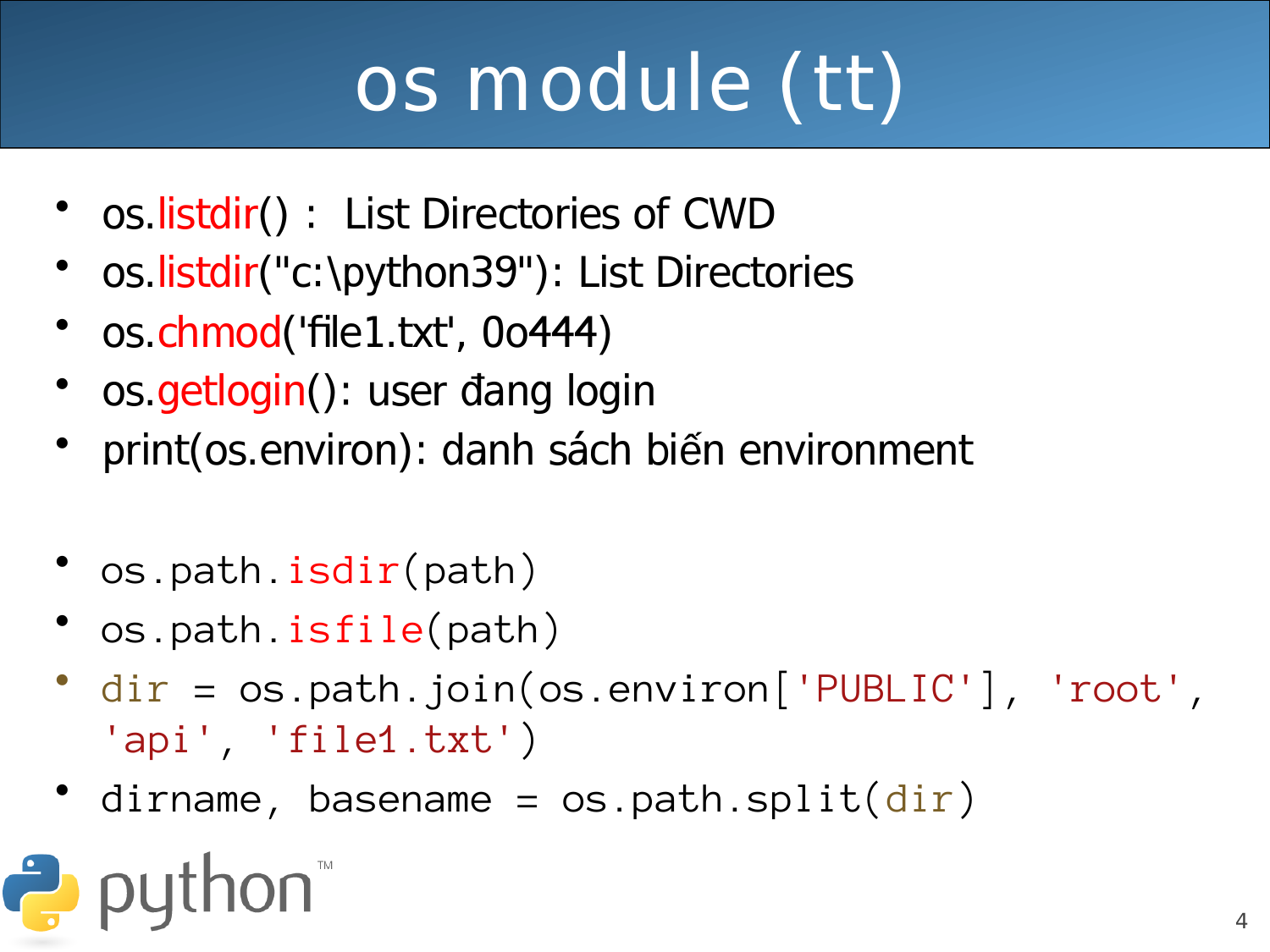

# os module (tt)
os.listdir() :  List Directories of CWD
os.listdir("c:\python39"): List Directories
os.chmod('file1.txt', 0o444)
os.getlogin(): user đang login
print(os.environ): danh sách biến environment

os.path.isdir(path)
os.path.isfile(path)
dir = os.path.join(os.environ['PUBLIC'], 'root', 'api', 'file1.txt')
dirname, basename = os.path.split(dir)